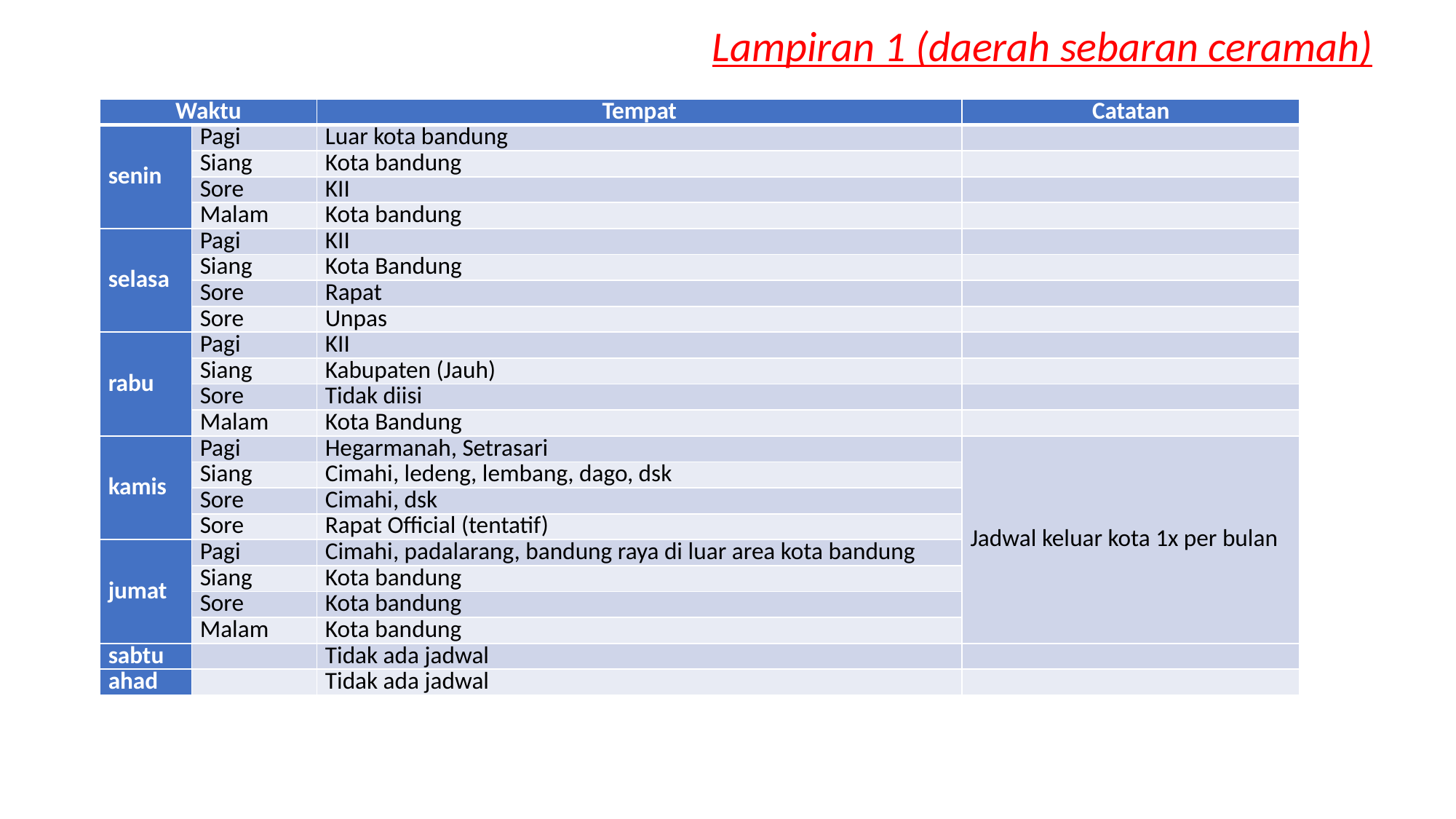

# Lampiran 1 (daerah sebaran ceramah)
| Waktu |  | Tempat | Catatan |
| --- | --- | --- | --- |
| senin | Pagi | Luar kota bandung |  |
|  | Siang | Kota bandung |  |
|  | Sore | KII |  |
|  | Malam | Kota bandung |  |
| selasa | Pagi | KII |  |
|  | Siang | Kota Bandung |  |
|  | Sore | Rapat |  |
|  | Sore | Unpas |  |
| rabu | Pagi | KII |  |
|  | Siang | Kabupaten (Jauh) |  |
|  | Sore | Tidak diisi |  |
|  | Malam | Kota Bandung |  |
| kamis | Pagi | Hegarmanah, Setrasari | Jadwal keluar kota 1x per bulan |
|  | Siang | Cimahi, ledeng, lembang, dago, dsk |  |
|  | Sore | Cimahi, dsk |  |
|  | Sore | Rapat Official (tentatif) |  |
| jumat | Pagi | Cimahi, padalarang, bandung raya di luar area kota bandung |  |
|  | Siang | Kota bandung |  |
|  | Sore | Kota bandung |  |
|  | Malam | Kota bandung |  |
| sabtu |  | Tidak ada jadwal |  |
| ahad |  | Tidak ada jadwal |  |